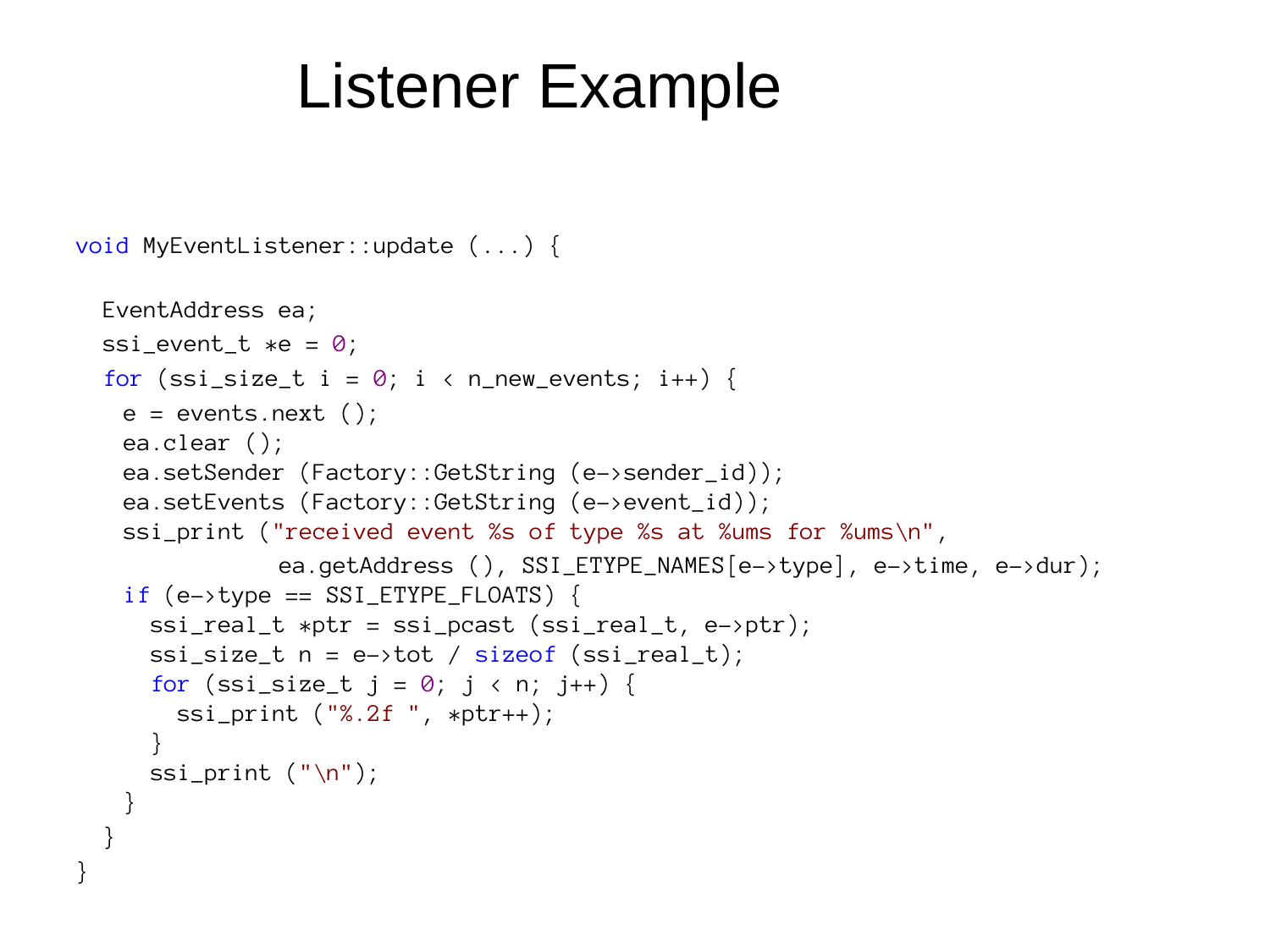

# Listener Example
void MyEventListener::update (...) {
  EventAddress ea;
  ssi_event_t *e = 0;
  for (ssi_size_t i = 0; i < n_new_events; i++) {
	e = events.next ();
ea.clear ();
ea.setSender (Factory::GetString (e->sender_id));
ea.setEvents (Factory::GetString (e->event_id));
ssi_print ("received event %s of type %s at %ums for %ums\n",
               ea.getAddress (), SSI_ETYPE_NAMES[e->type], e->time, e->dur);
if (e->type == SSI_ETYPE_FLOATS) {
  ssi_real_t *ptr = ssi_pcast (ssi_real_t, e->ptr);
  ssi_size_t n = e->tot / sizeof (ssi_real_t);
  for (ssi_size_t j = 0; j < n; j++) {
    ssi_print ("%.2f ", *ptr++);
  }
  ssi_print ("\n");
}
  }
}